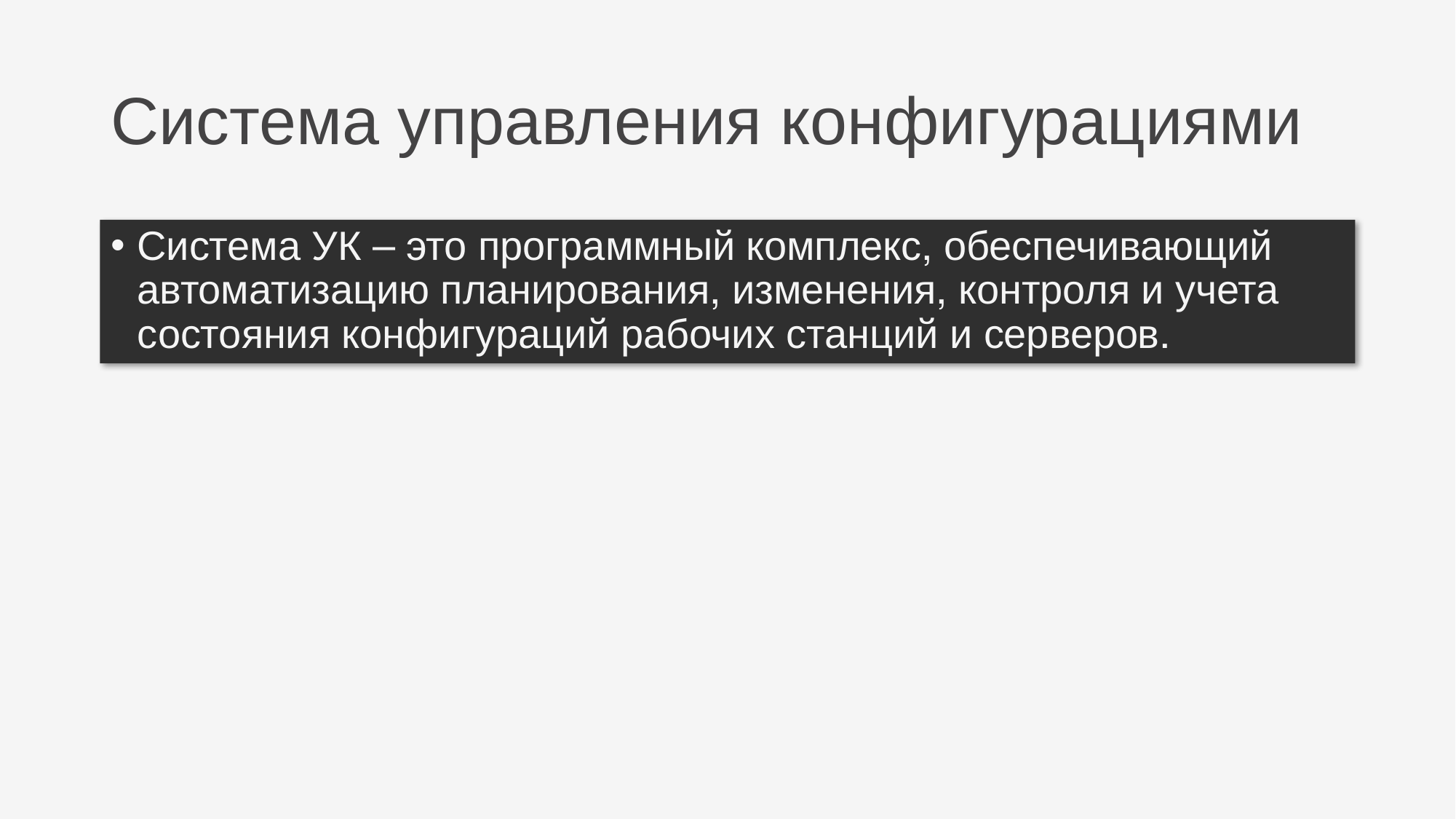

# Система управления конфигурациями
Система УК – это программный комплекс, обеспечивающий автоматизацию планирования, изменения, контроля и учета состояния конфигураций рабочих станций и серверов.